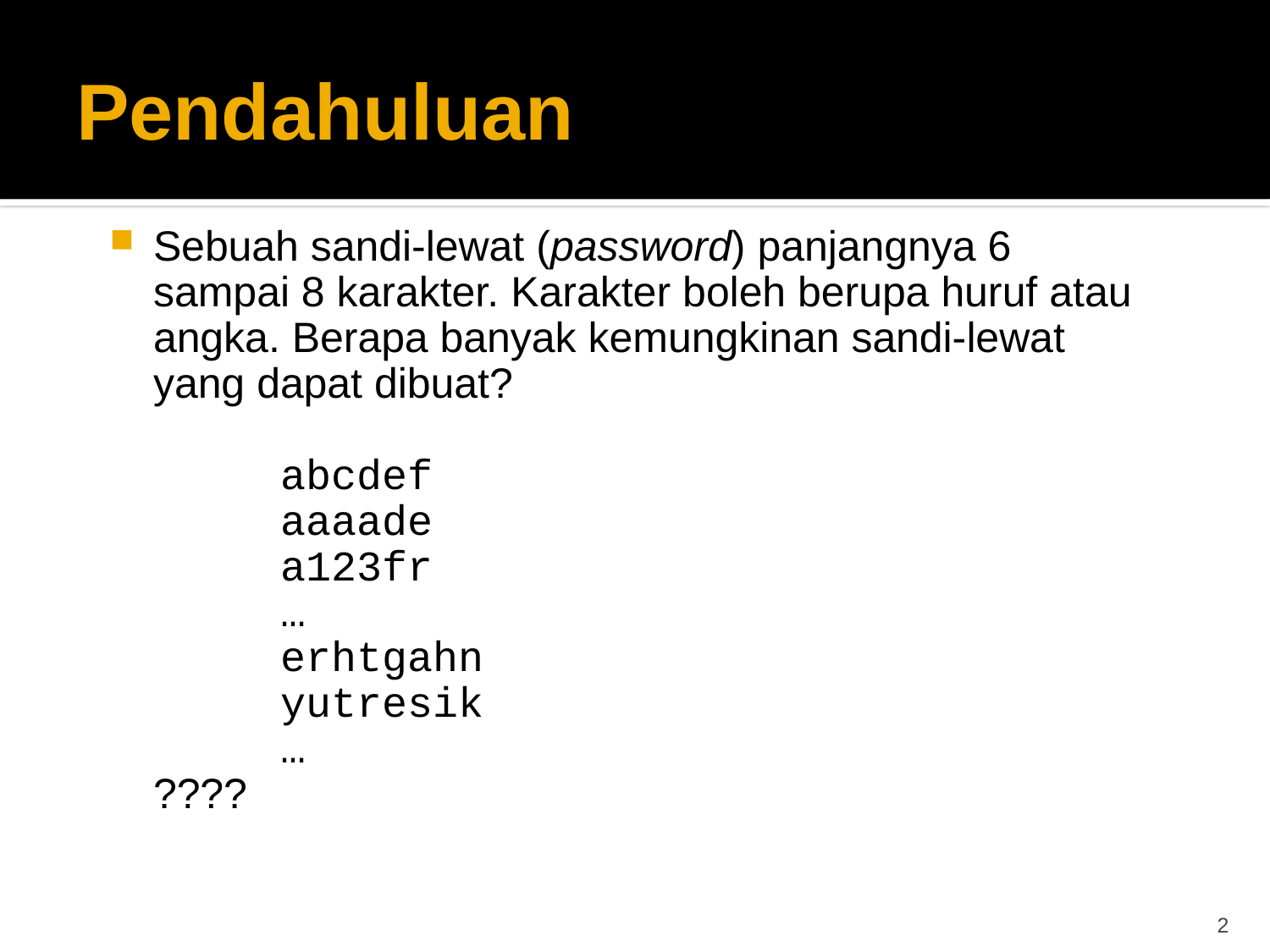

# Pendahuluan
Sebuah sandi-lewat (password) panjangnya 6 sampai 8 karakter. Karakter boleh berupa huruf atau angka. Berapa banyak kemungkinan sandi-lewat yang dapat dibuat?

		abcdef
		aaaade
		a123fr
		…
		erhtgahn
		yutresik
		…
	????

2